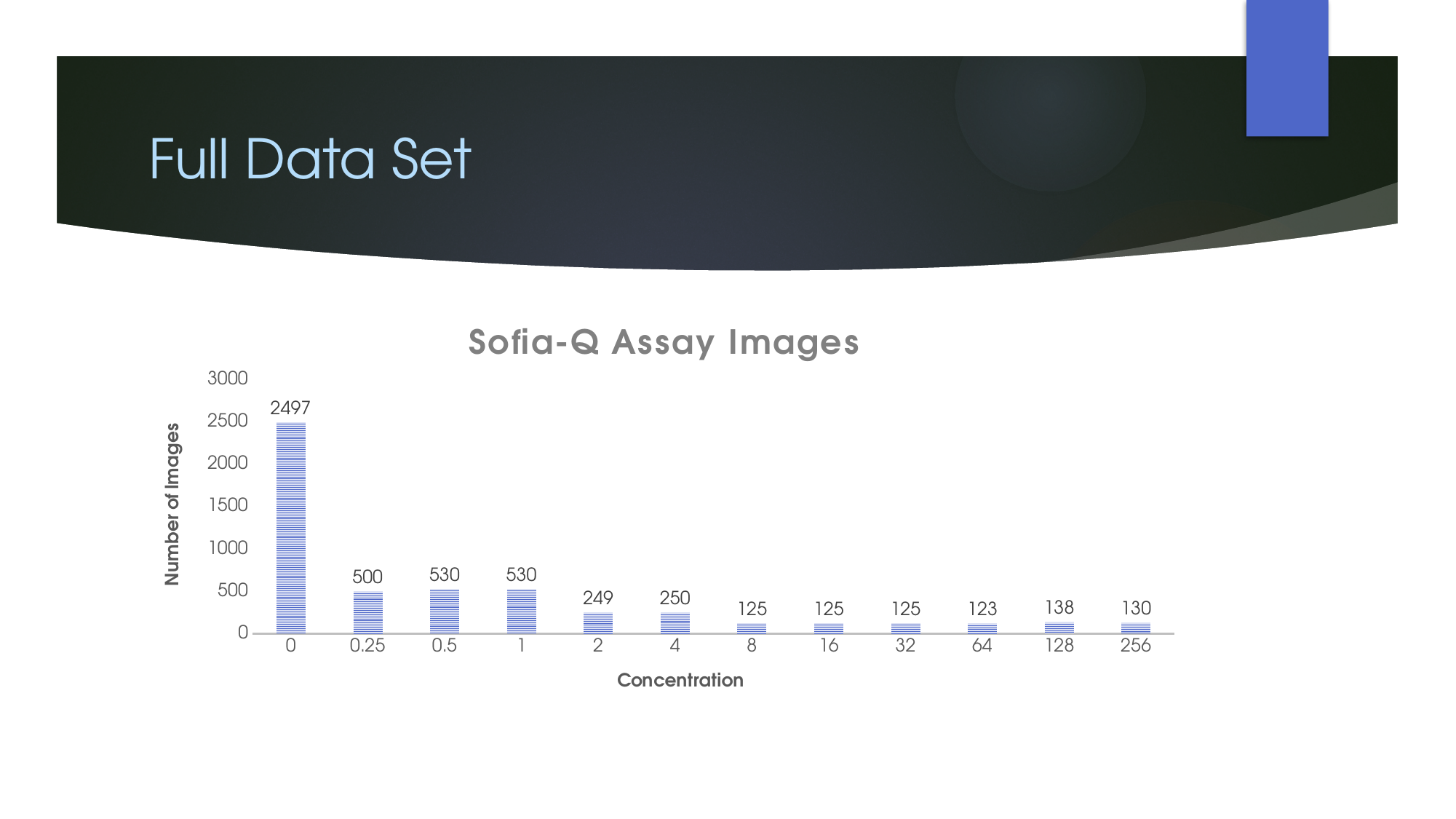

# Full Data Set

### Chart: Sofia-Q Assay Images

| Category | Full Data Set |
|---|---|
| 0 | 2497.0 |
| 0.25 | 500.0 |
| 0.5 | 530.0 |
| 1 | 530.0 |
| 2 | 249.0 |
| 4 | 250.0 |
| 8 | 125.0 |
| 16 | 125.0 |
| 32 | 125.0 |
| 64 | 123.0 |
| 128 | 138.0 |
| 256 | 130.0 |